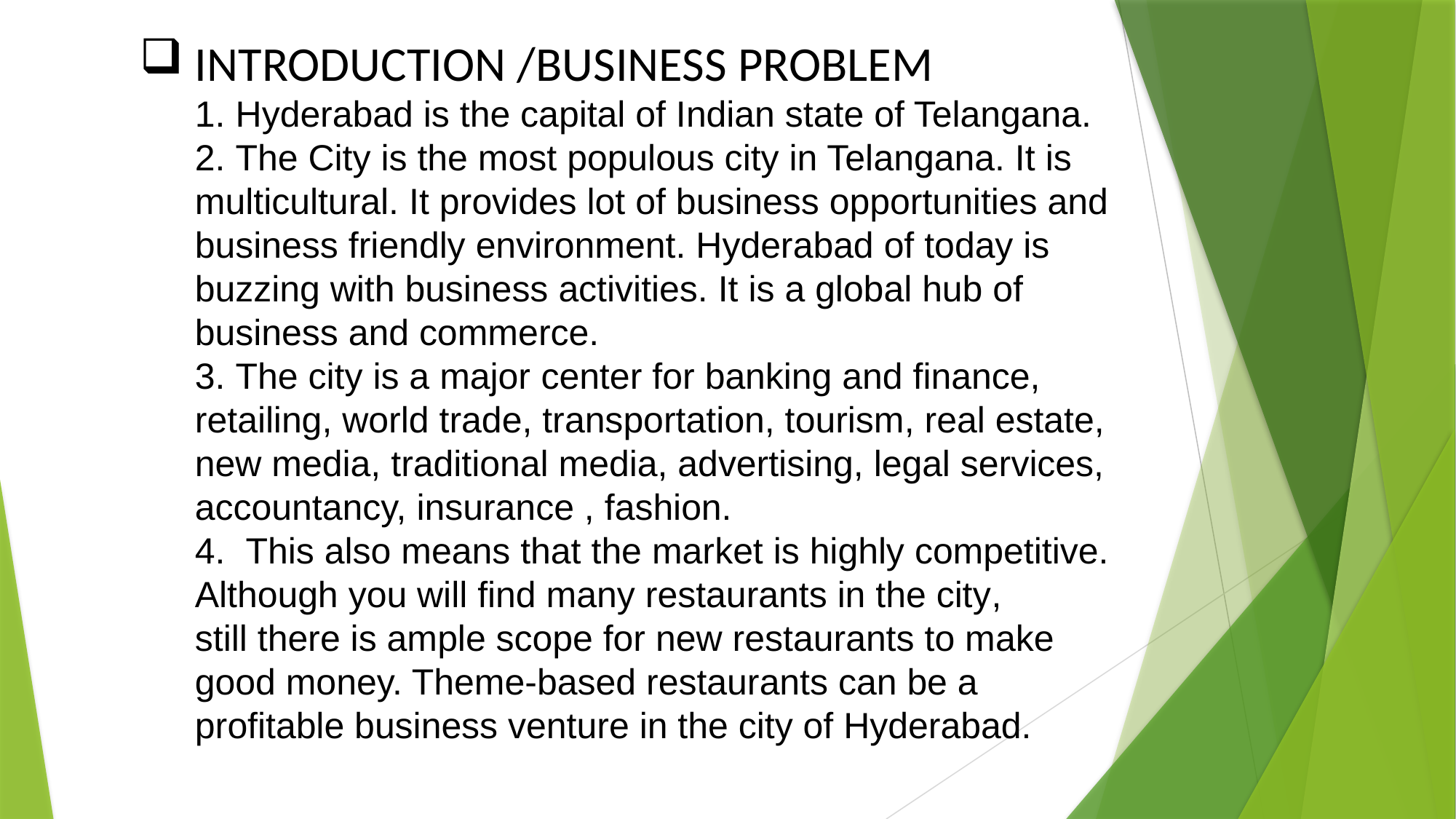

INTRODUCTION /BUSINESS PROBLEM
1. Hyderabad is the capital of Indian state of Telangana.
2. The City is the most populous city in Telangana. It is multicultural. It provides lot of business opportunities and business friendly environment. Hyderabad of today is buzzing with business activities. It is a global hub of business and commerce. 
3. The city is a major center for banking and finance, retailing, world trade, transportation, tourism, real estate, new media, traditional media, advertising, legal services, accountancy, insurance , fashion.
4.  This also means that the market is highly competitive. Although you will find many restaurants in the city, still there is ample scope for new restaurants to make  good money. Theme-based restaurants can be a profitable business venture in the city of Hyderabad.